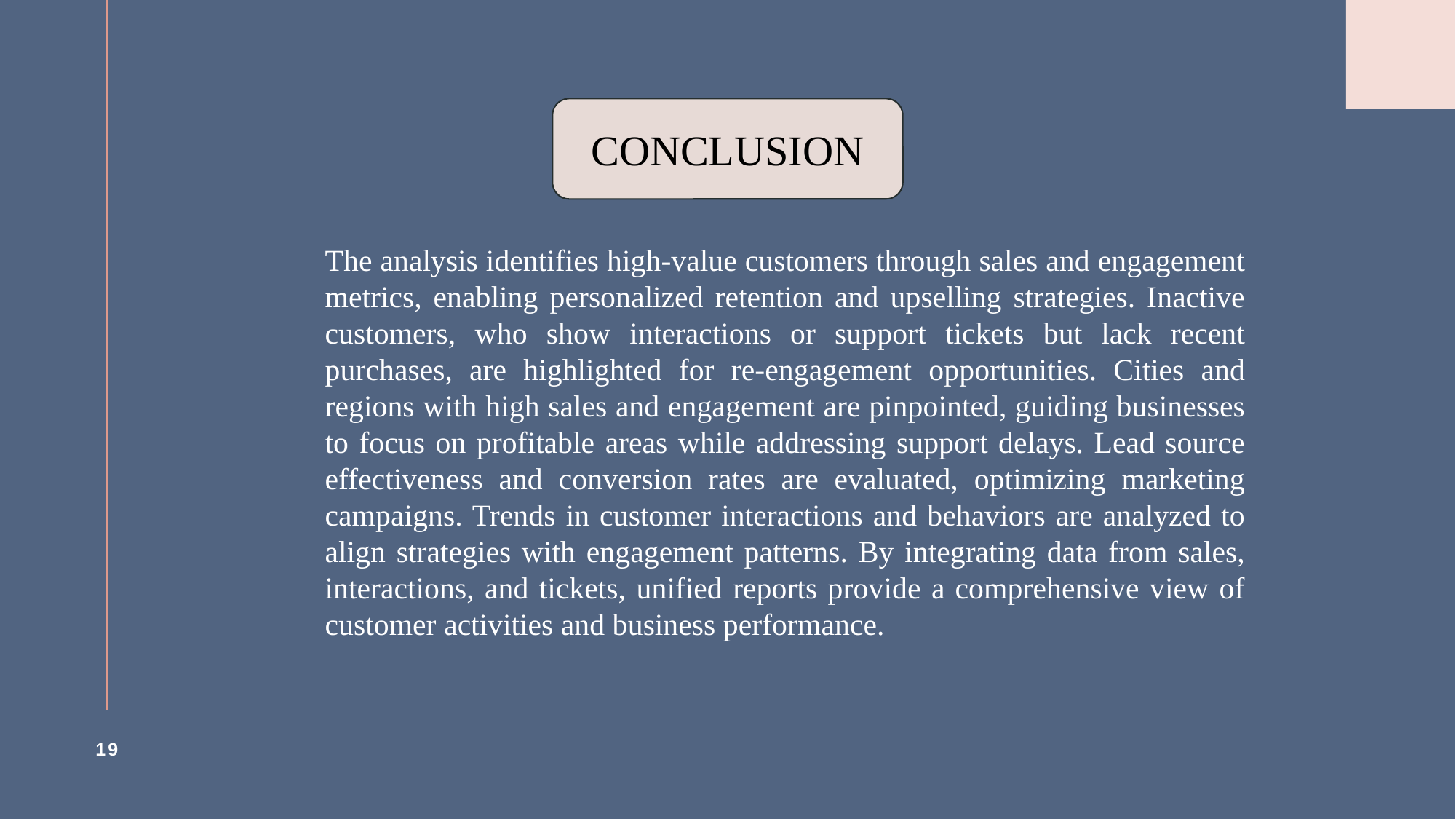

CONCLUSION

The analysis identifies high-value customers through sales and engagement metrics, enabling personalized retention and upselling strategies. Inactive customers, who show interactions or support tickets but lack recent purchases, are highlighted for re-engagement opportunities. Cities and regions with high sales and engagement are pinpointed, guiding businesses to focus on profitable areas while addressing support delays. Lead source effectiveness and conversion rates are evaluated, optimizing marketing campaigns. Trends in customer interactions and behaviors are analyzed to align strategies with engagement patterns. By integrating data from sales, interactions, and tickets, unified reports provide a comprehensive view of customer activities and business performance.
19